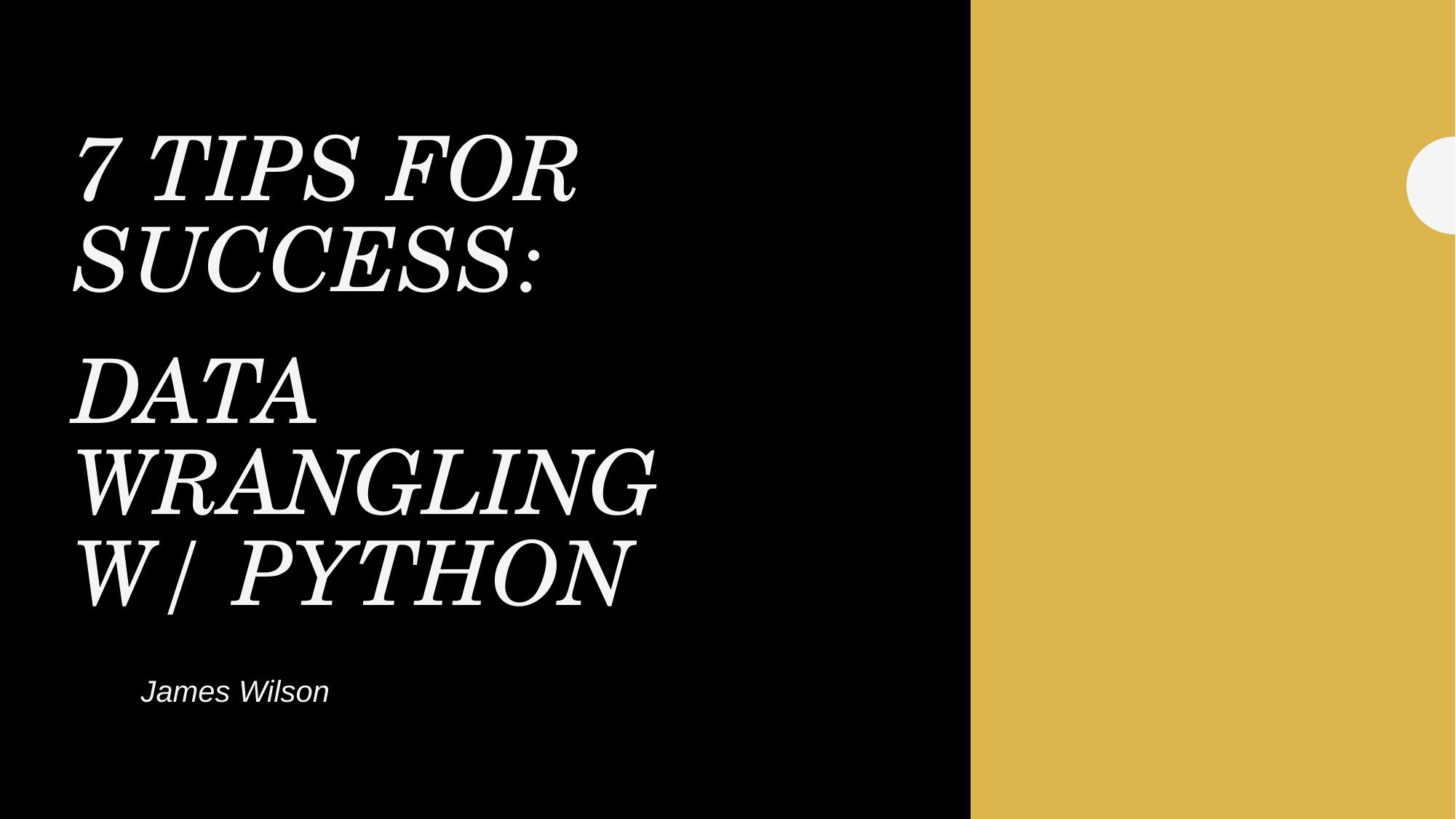

# 7 Tips for Success: Data Wrangling w/ Python

James Wilson